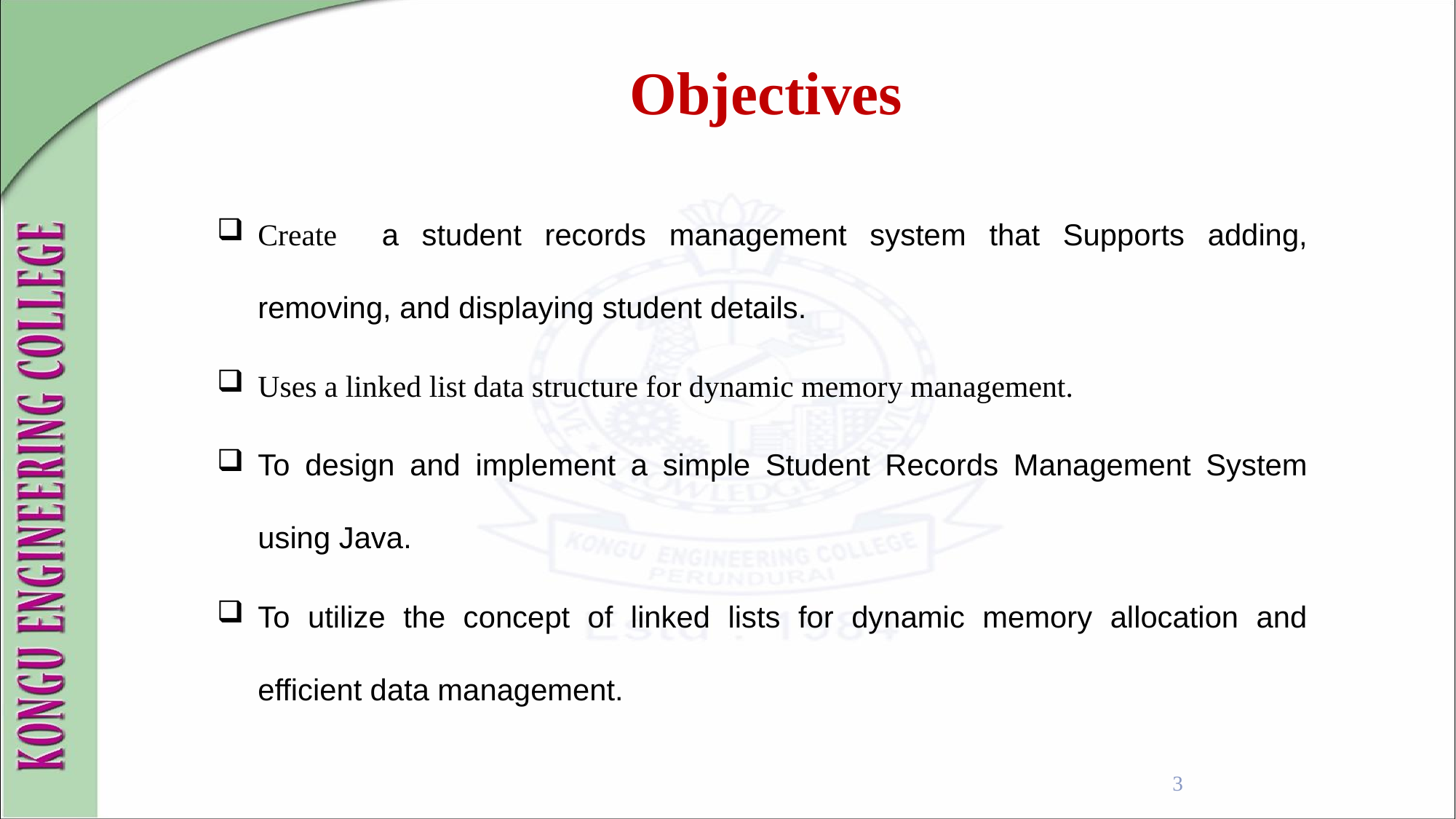

Objectives
Create  a student records management system that Supports adding, removing, and displaying student details.
Uses a linked list data structure for dynamic memory management.
To design and implement a simple Student Records Management System using Java.
To utilize the concept of linked lists for dynamic memory allocation and efficient data management.

3